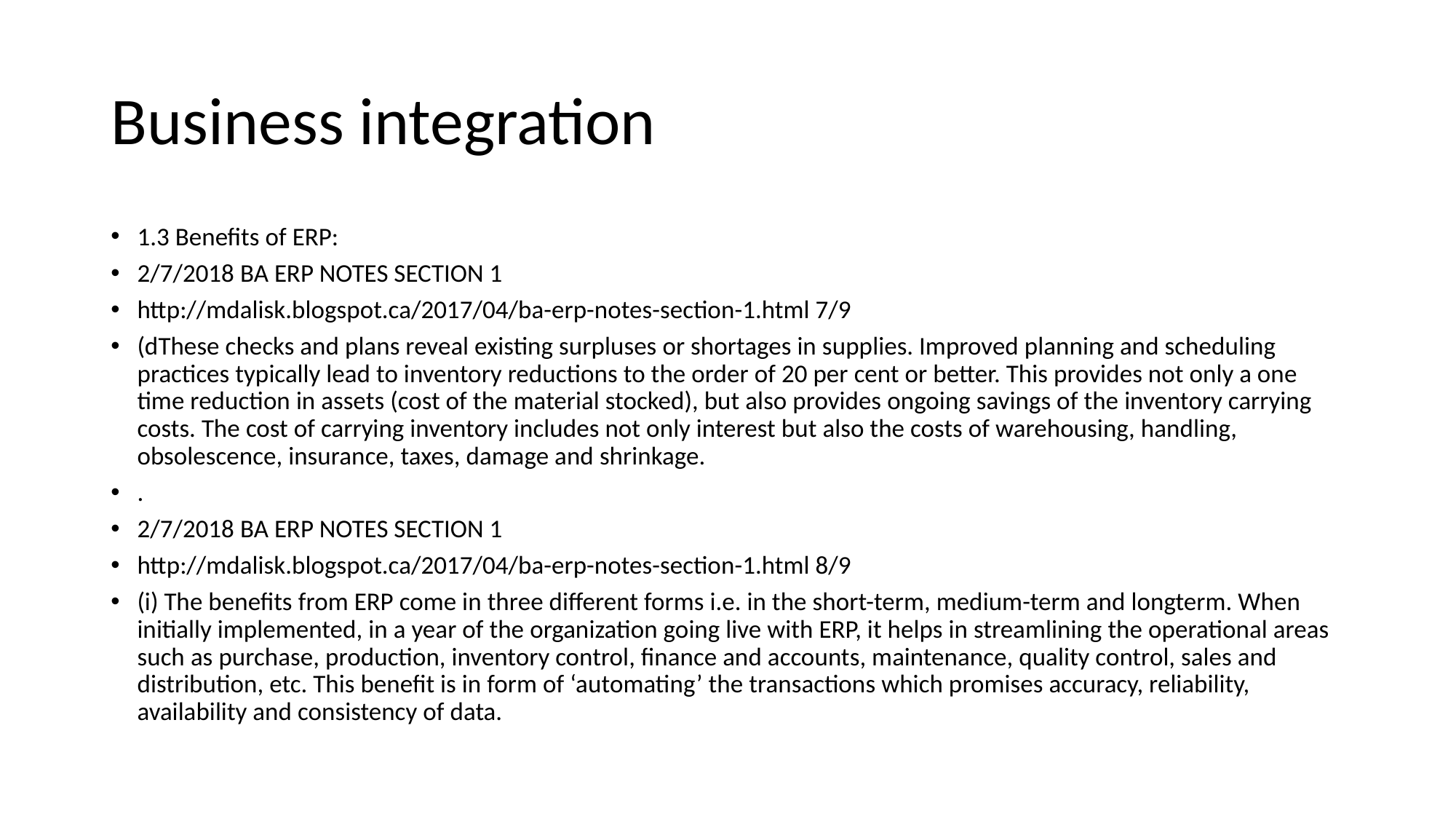

# Business integration
1.3 Benefits of ERP:
2/7/2018 BA ERP NOTES SECTION 1
http://mdalisk.blogspot.ca/2017/04/ba-erp-notes-section-1.html 7/9
(dThese checks and plans reveal existing surpluses or shortages in supplies. Improved planning and scheduling practices typically lead to inventory reductions to the order of 20 per cent or better. This provides not only a one time reduction in assets (cost of the material stocked), but also provides ongoing savings of the inventory carrying costs. The cost of carrying inventory includes not only interest but also the costs of warehousing, handling, obsolescence, insurance, taxes, damage and shrinkage.
.
2/7/2018 BA ERP NOTES SECTION 1
http://mdalisk.blogspot.ca/2017/04/ba-erp-notes-section-1.html 8/9
(i) The benefits from ERP come in three different forms i.e. in the short-term, medium-term and longterm. When initially implemented, in a year of the organization going live with ERP, it helps in streamlining the operational areas such as purchase, production, inventory control, finance and accounts, maintenance, quality control, sales and distribution, etc. This benefit is in form of ‘automating’ the transactions which promises accuracy, reliability, availability and consistency of data.